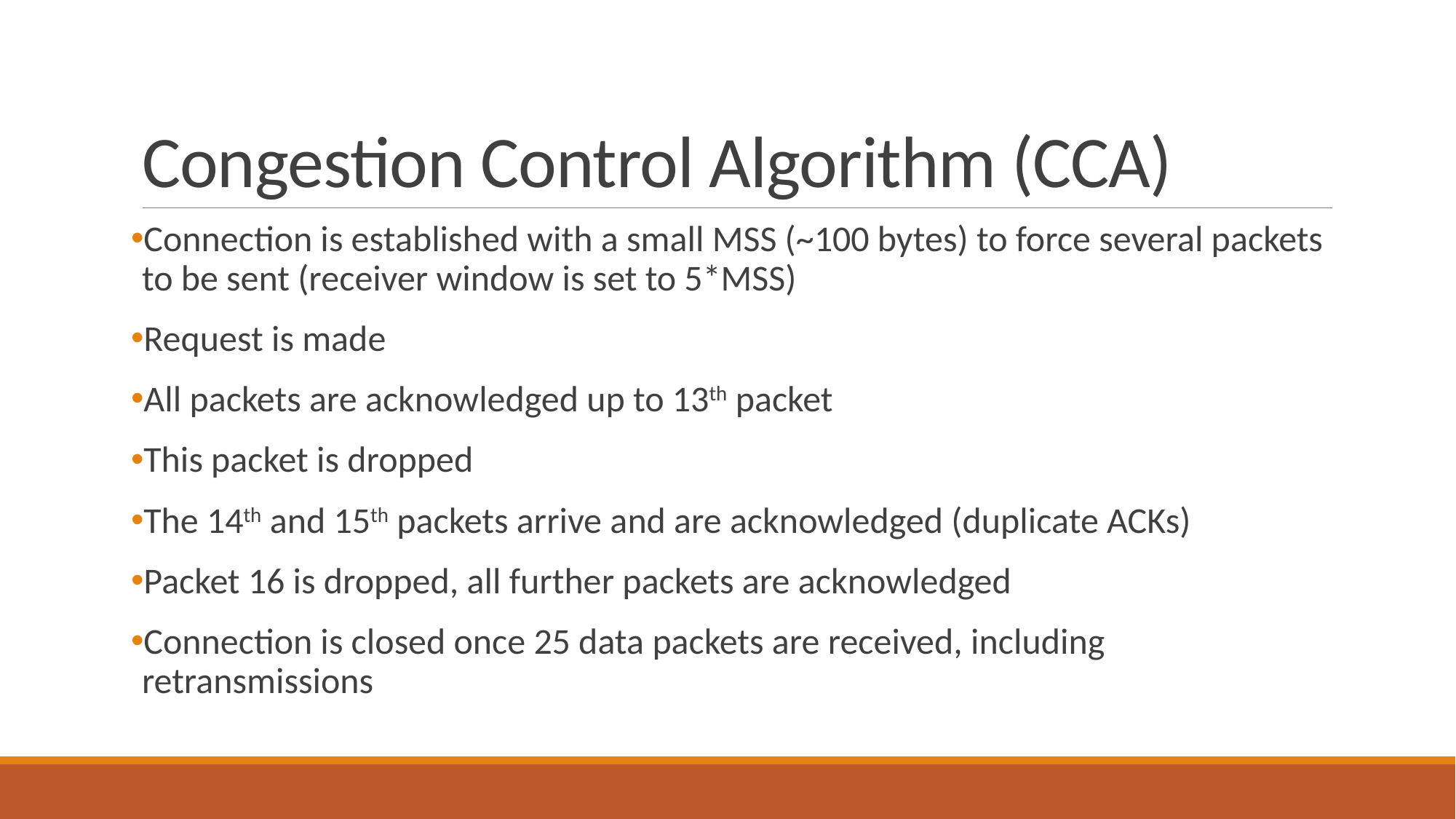

# Congestion Control Algorithm (CCA)
Connection is established with a small MSS (~100 bytes) to force several packets to be sent (receiver window is set to 5*MSS)
Request is made
All packets are acknowledged up to 13th packet
This packet is dropped
The 14th and 15th packets arrive and are acknowledged (duplicate ACKs)
Packet 16 is dropped, all further packets are acknowledged
Connection is closed once 25 data packets are received, including retransmissions